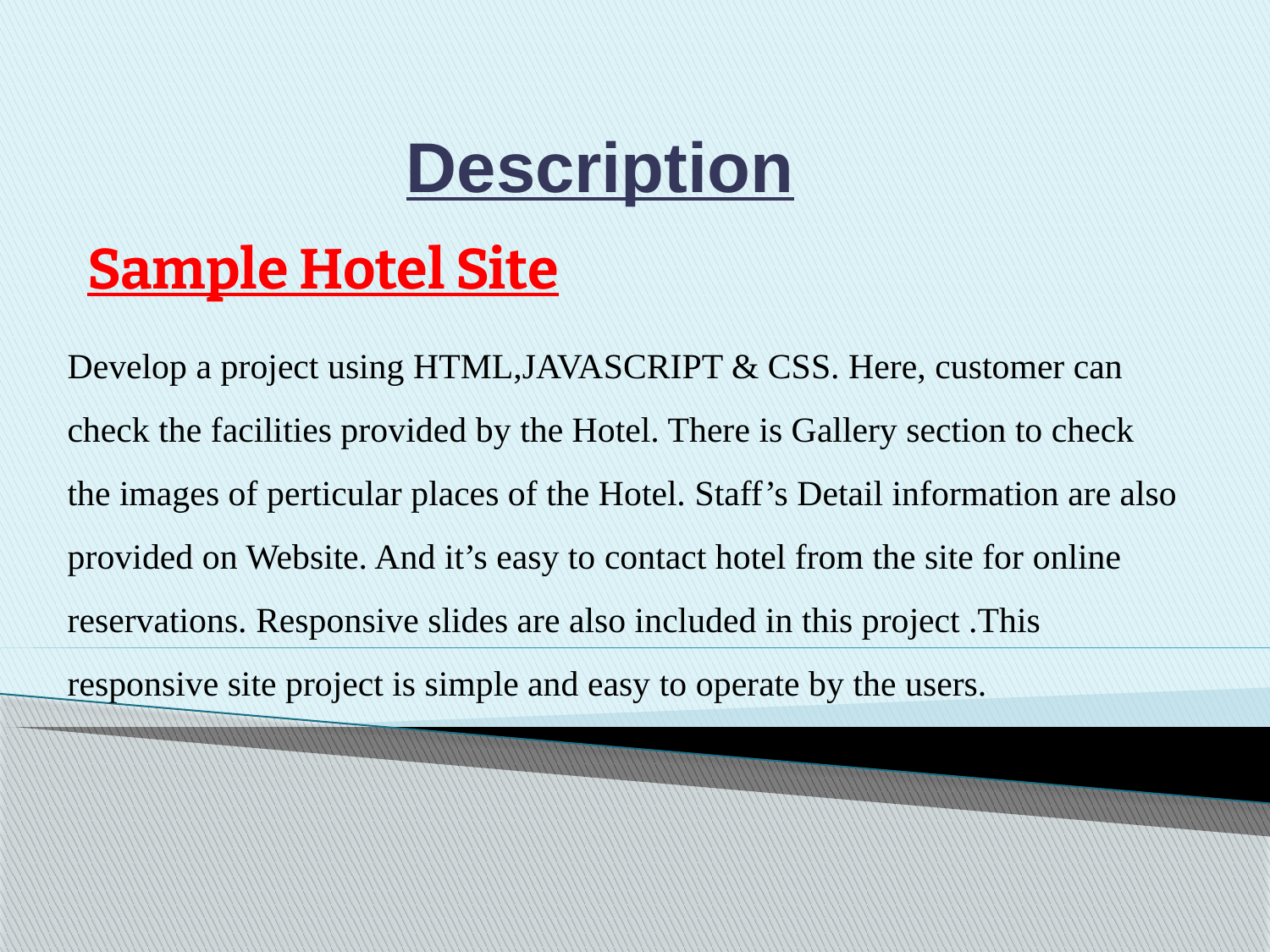

Description
Sample Hotel Site
Develop a project using HTML,JAVASCRIPT & CSS. Here, customer can check the facilities provided by the Hotel. There is Gallery section to check the images of perticular places of the Hotel. Staff’s Detail information are also provided on Website. And it’s easy to contact hotel from the site for online reservations. Responsive slides are also included in this project .This responsive site project is simple and easy to operate by the users.